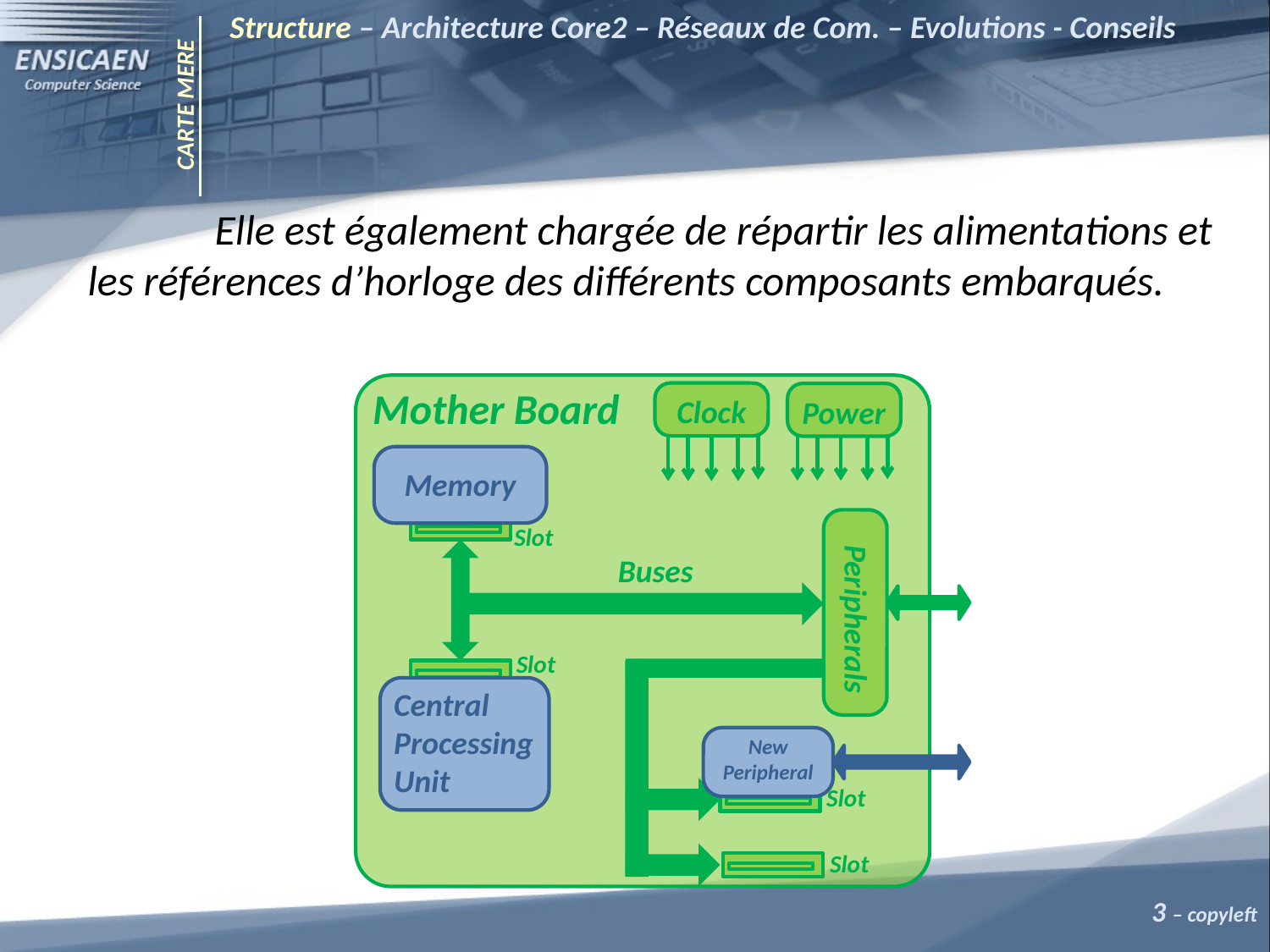

Structure – Architecture Core2 – Réseaux de Com. – Evolutions - Conseils
CARTE MERE
	Elle est également chargée de répartir les alimentations et les références d’horloge des différents composants embarqués.

Mother Board
Clock
Power

Memory
Slot

Buses

Peripherals

Slot

Central
Processing
Unit

New Peripheral

Slot

Slot

3 – copyleft